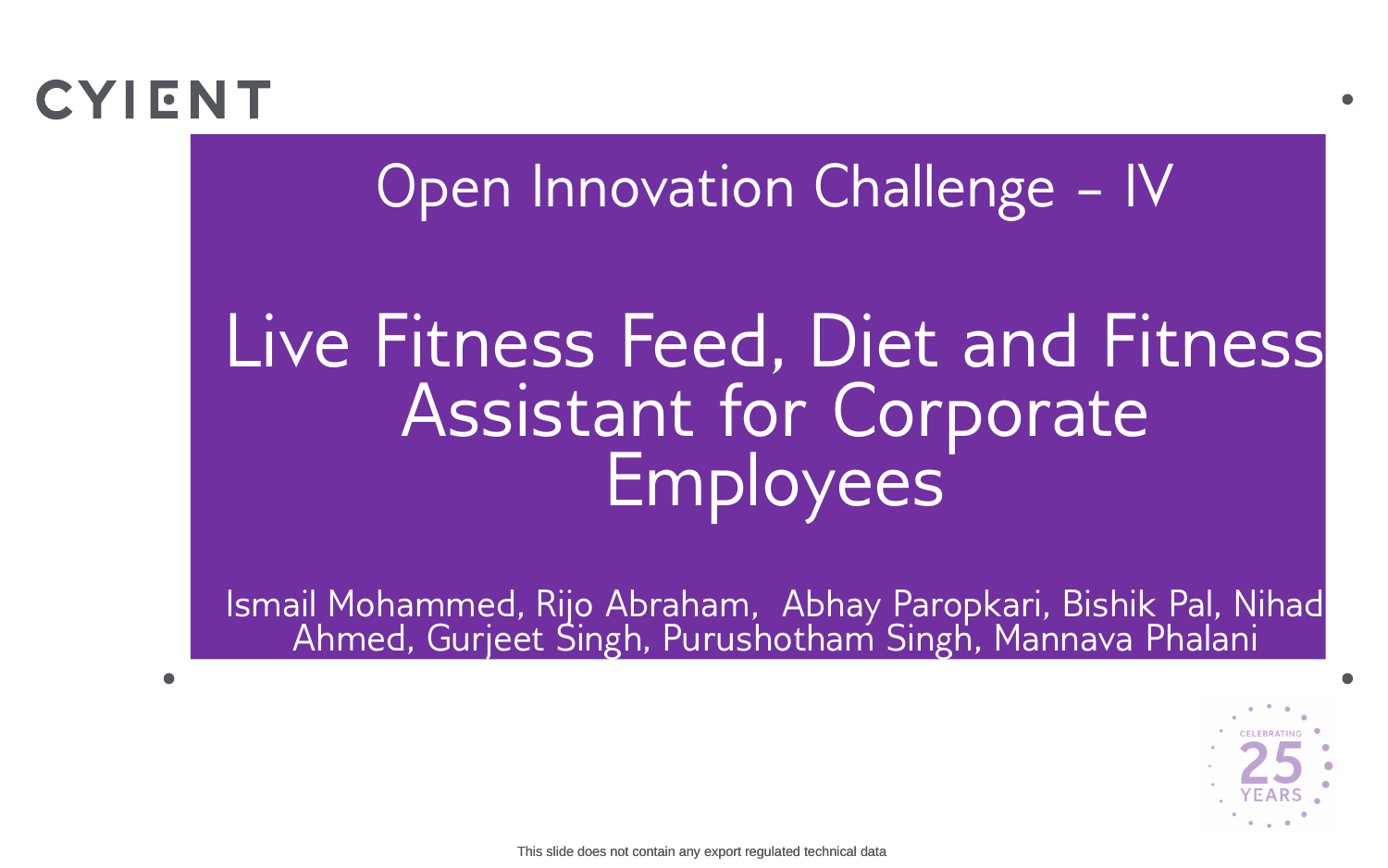

# Open Innovation Challenge – IV Live Fitness Feed, Diet and Fitness Assistant for Corporate Employees Ismail Mohammed, Rijo Abraham,  Abhay Paropkari, Bishik Pal, Nihad Ahmed, Gurjeet Singh, Purushotham Singh, Mannava Phalani
This slide does not contain any export regulated technical data